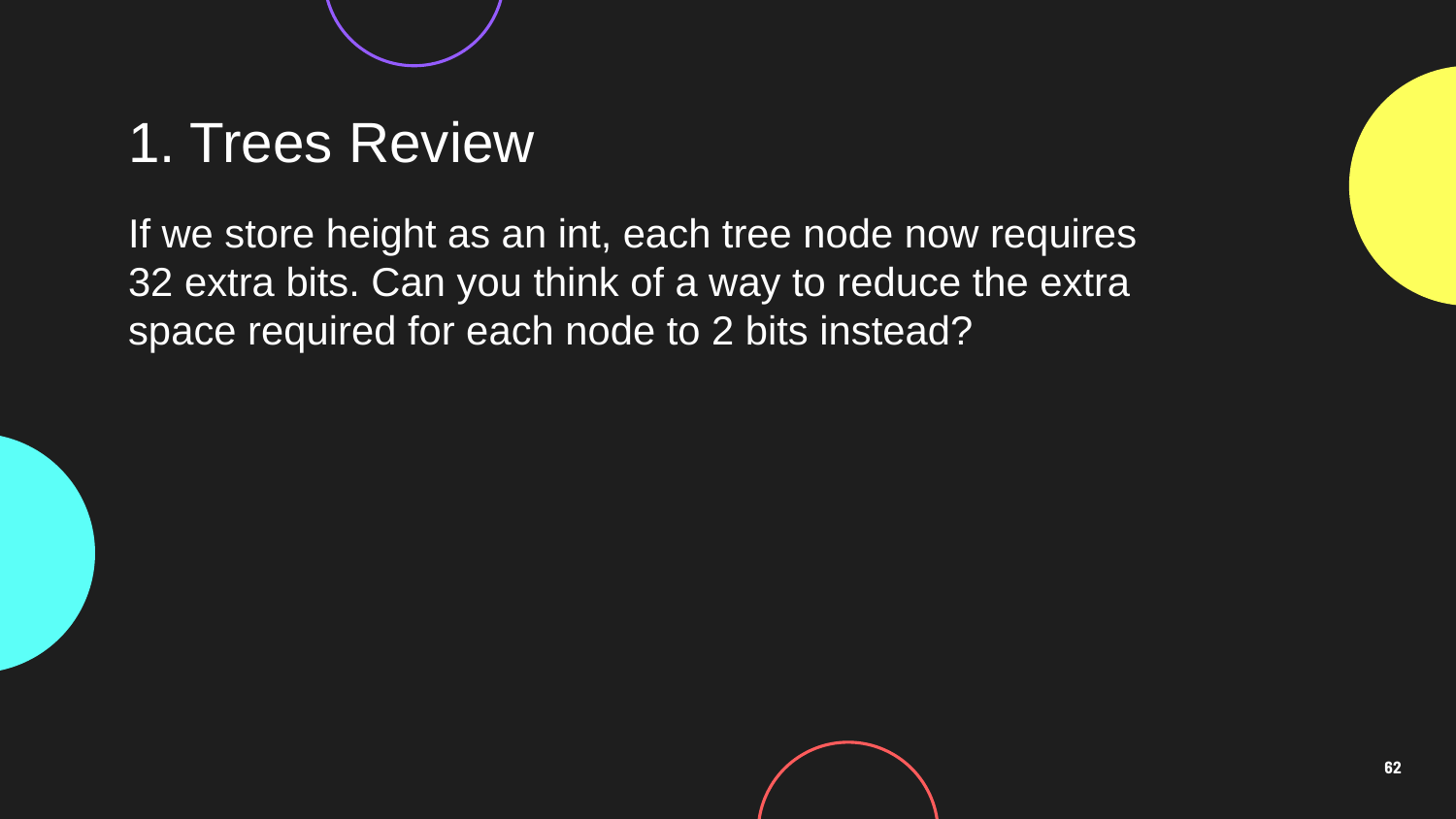

# 1. Trees Review
If we store height as an int, each tree node now requires 32 extra bits. Can you think of a way to reduce the extra space required for each node to 2 bits instead?
62